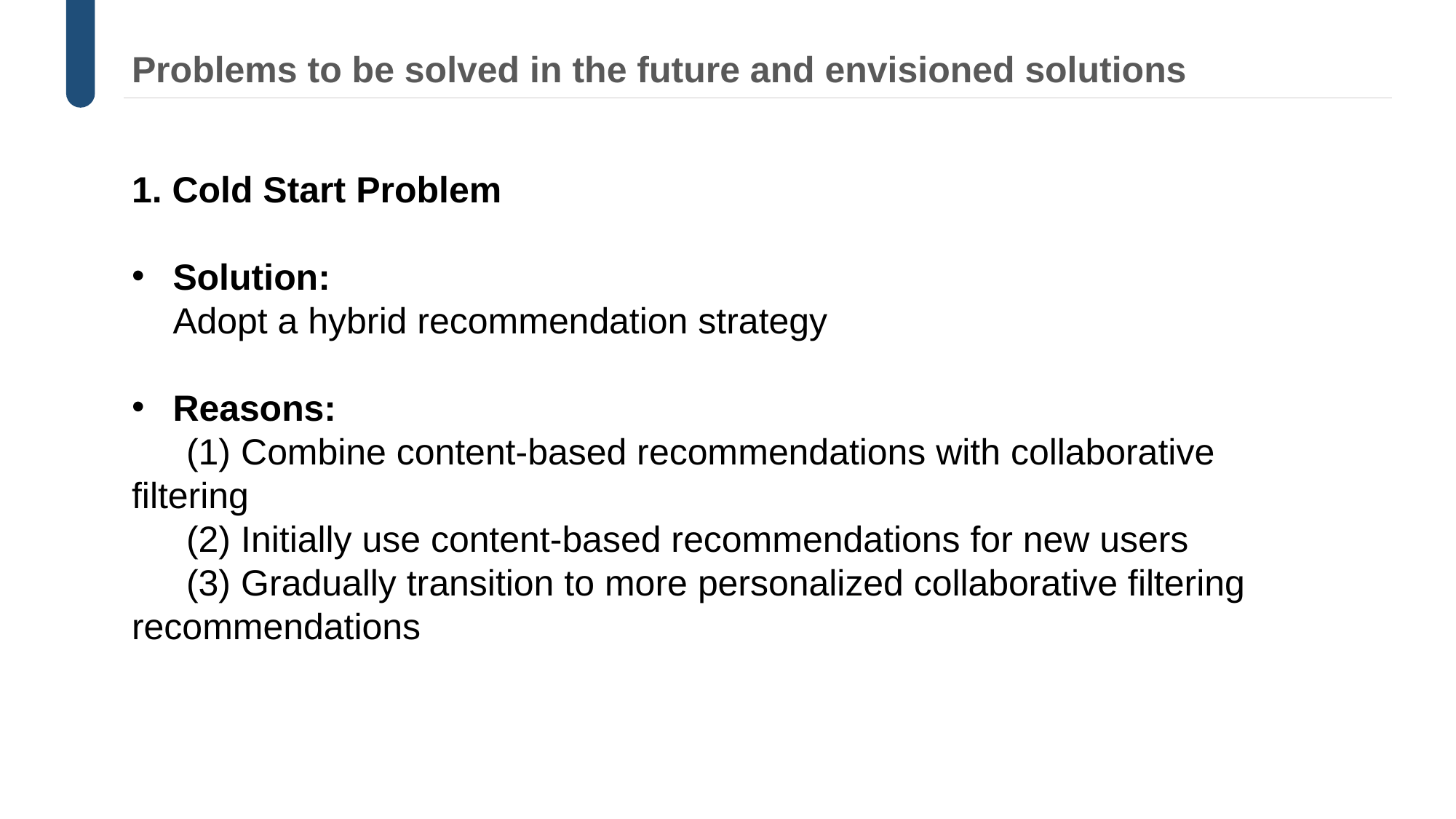

Problems to be solved in the future and envisioned solutions
1. Cold Start Problem

Solution:
Adopt a hybrid recommendation strategy

Reasons:
(1) Combine content-based recommendations with collaborative filtering
(2) Initially use content-based recommendations for new users
(3) Gradually transition to more personalized collaborative filtering recommendations